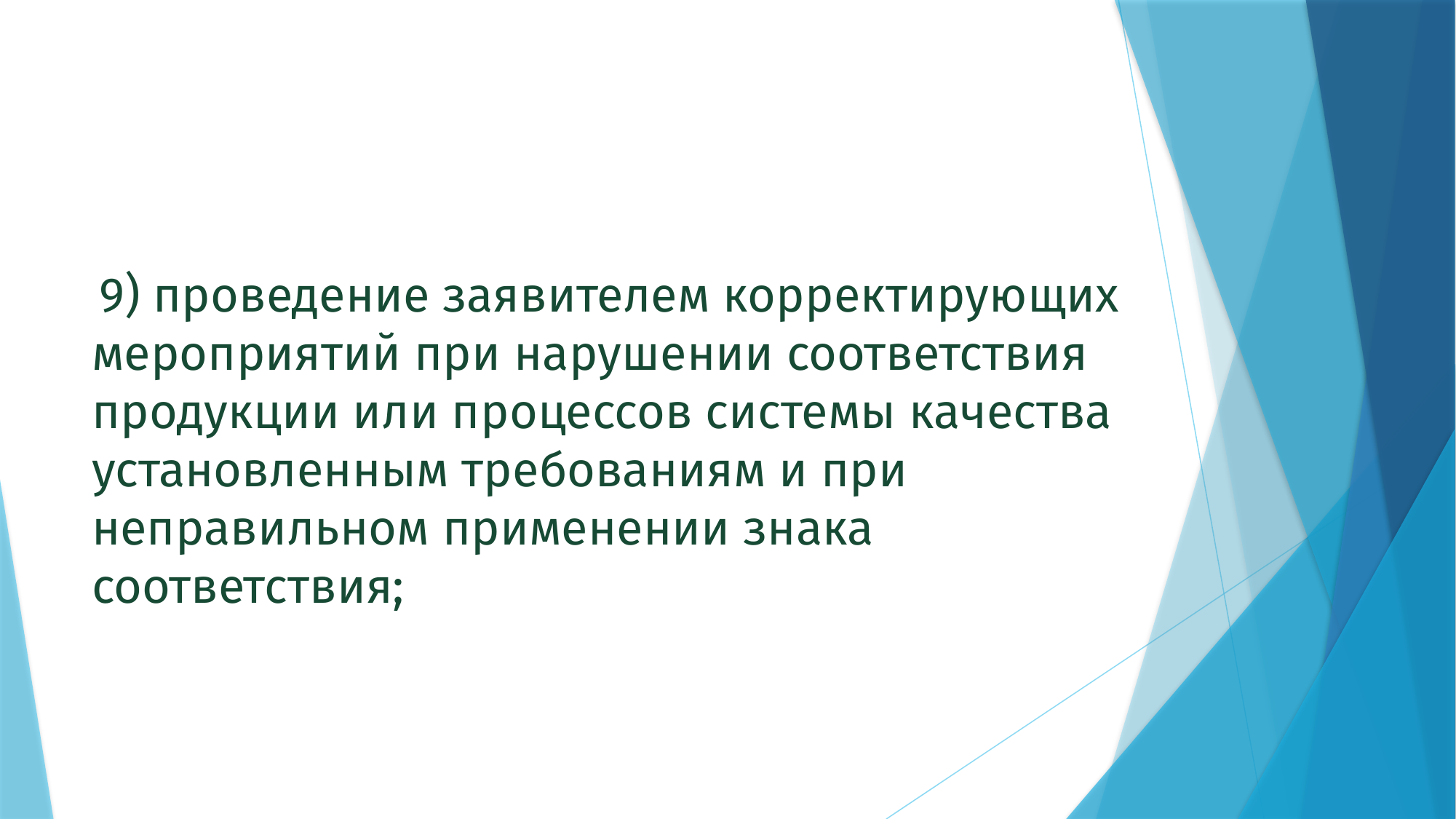

#
 9) проведение заявителем корректирующих мероприятий при нарушении соответствия продукции или процессов системы качества установленным требованиям и при неправильном применении знака соответствия;